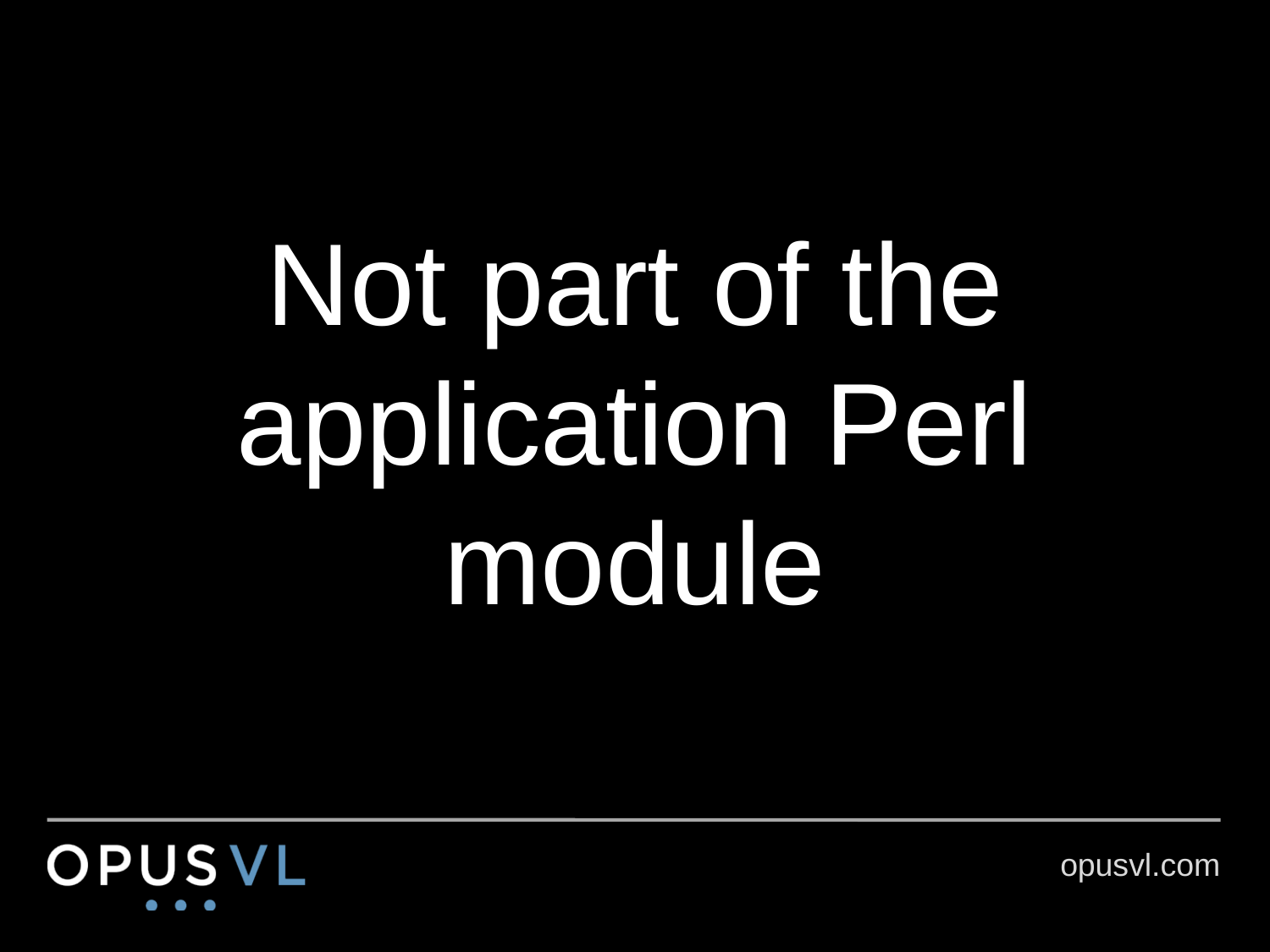

# Not part of the application Perl module